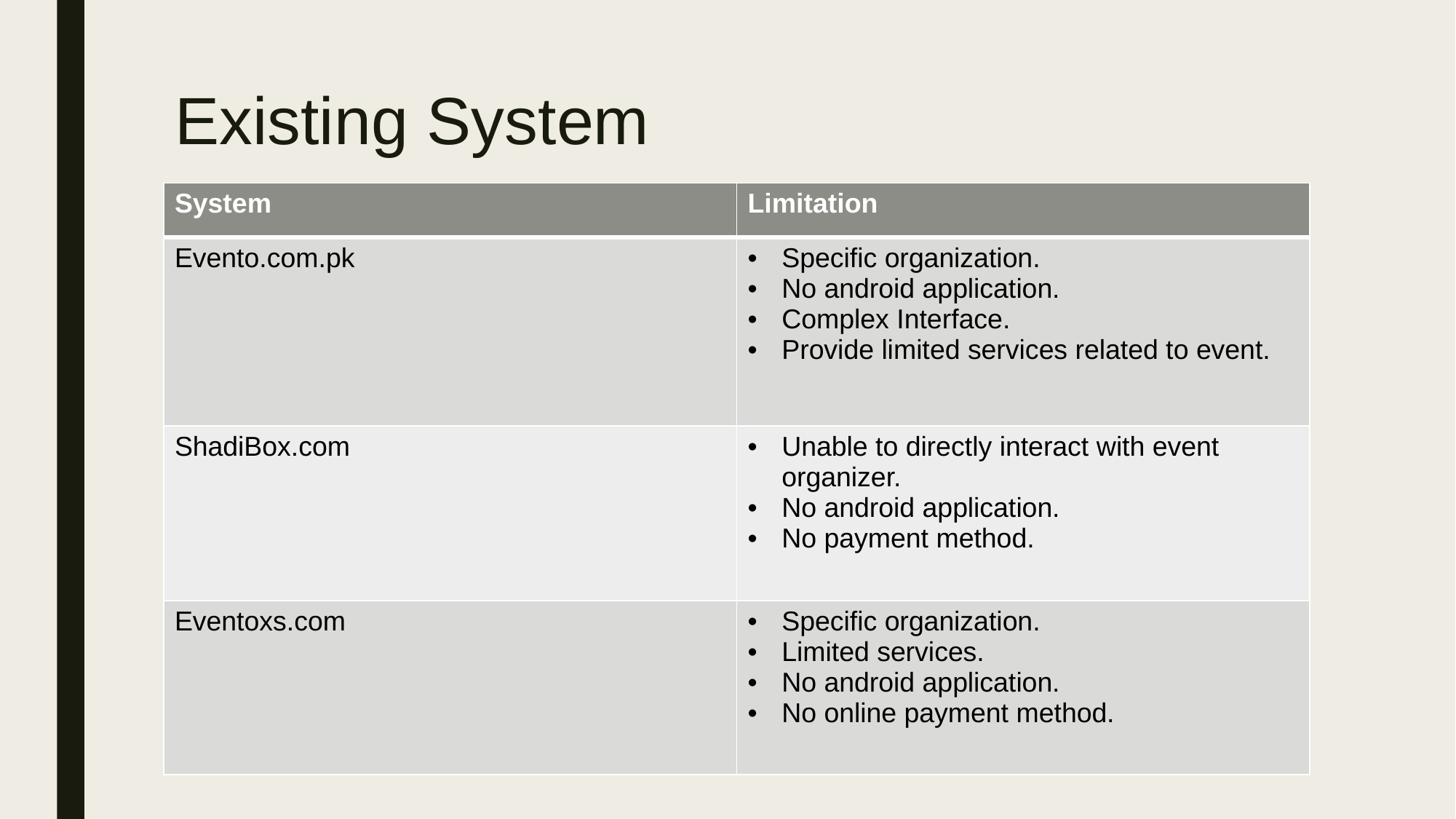

# Existing System
| System | Limitation |
| --- | --- |
| Evento.com.pk | Specific organization. No android application. Complex Interface. Provide limited services related to event. |
| ShadiBox.com | Unable to directly interact with event organizer. No android application. No payment method. |
| Eventoxs.com | Specific organization. Limited services. No android application. No online payment method. |